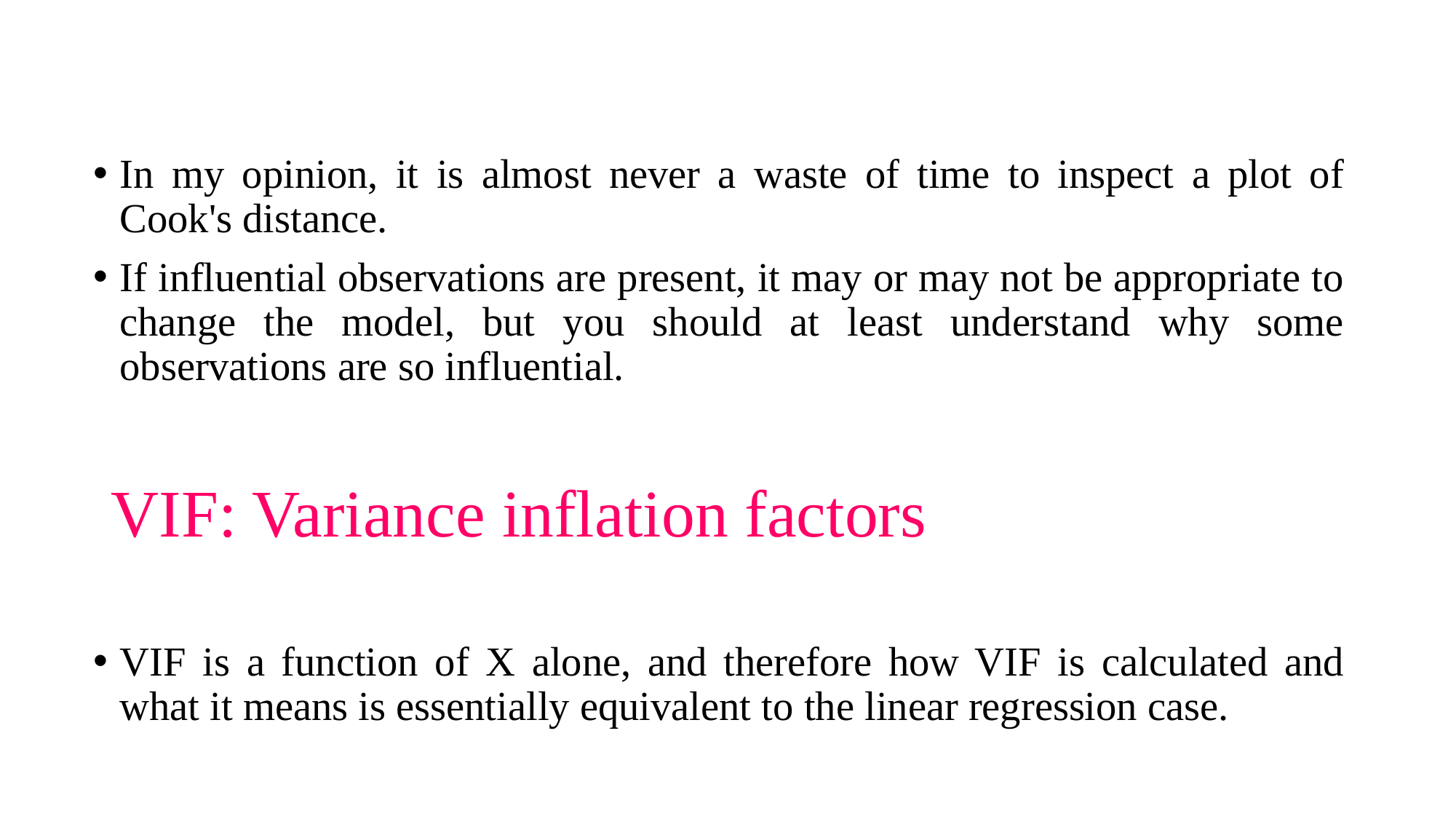

In my opinion, it is almost never a waste of time to inspect a plot of Cook's distance.
If influential observations are present, it may or may not be appropriate to change the model, but you should at least understand why some observations are so influential.

VIF is a function of X alone, and therefore how VIF is calculated and what it means is essentially equivalent to the linear regression case.
VIF: Variance inflation factors